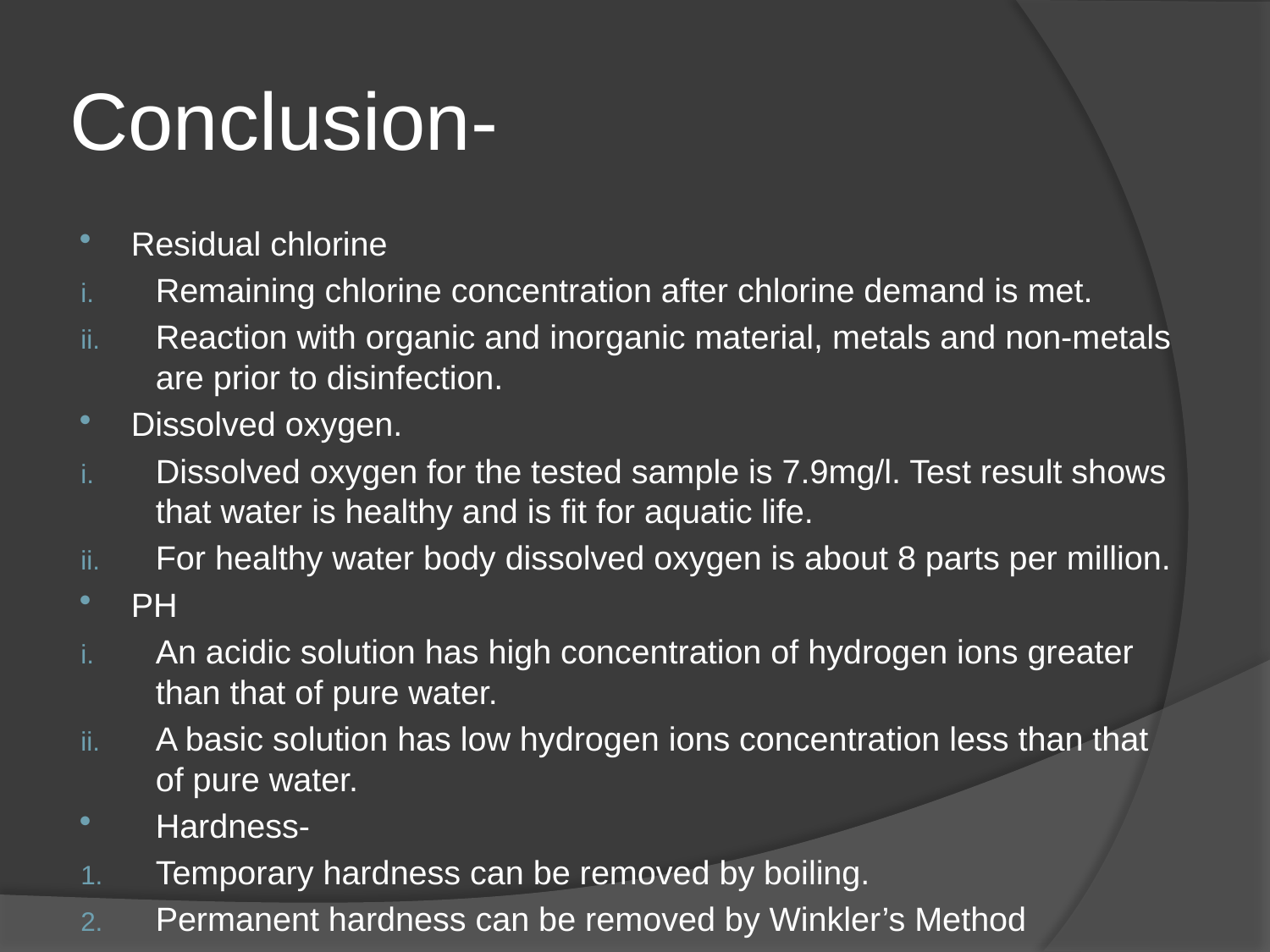

# Conclusion-
Residual chlorine
Remaining chlorine concentration after chlorine demand is met.
Reaction with organic and inorganic material, metals and non-metals are prior to disinfection.
Dissolved oxygen.
Dissolved oxygen for the tested sample is 7.9mg/l. Test result shows that water is healthy and is fit for aquatic life.
For healthy water body dissolved oxygen is about 8 parts per million.
PH
An acidic solution has high concentration of hydrogen ions greater than that of pure water.
A basic solution has low hydrogen ions concentration less than that of pure water.
Hardness-
Temporary hardness can be removed by boiling.
Permanent hardness can be removed by Winkler’s Method